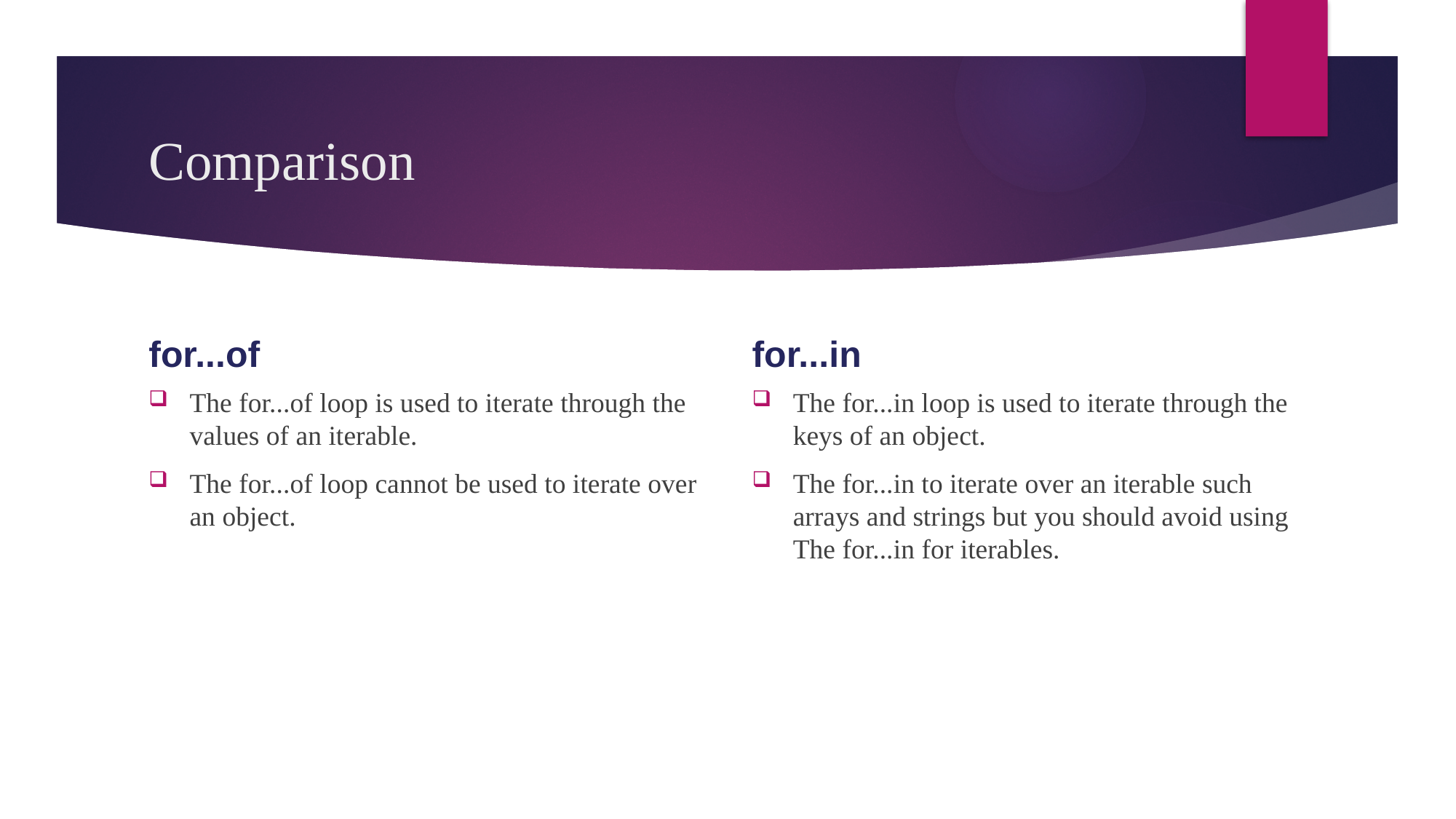

# Comparison
for...of
for...in
The for...of loop is used to iterate through the values of an iterable.
The for...of loop cannot be used to iterate over an object.
The for...in loop is used to iterate through the keys of an object.
The for...in to iterate over an iterable such arrays and strings but you should avoid using The for...in for iterables.